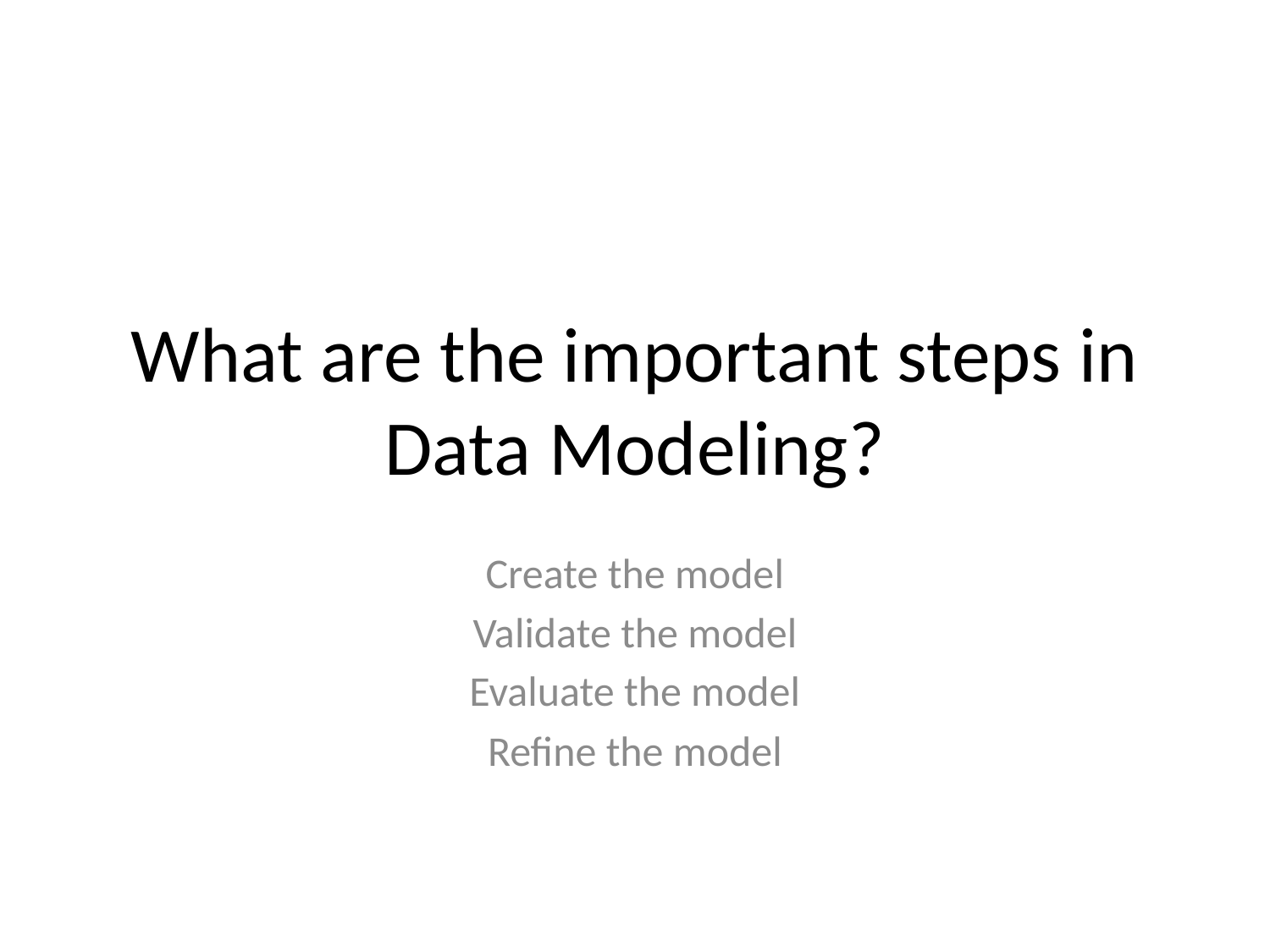

# What are the important steps in Data Modeling?
Create the model
Validate the model
Evaluate the model
Refine the model